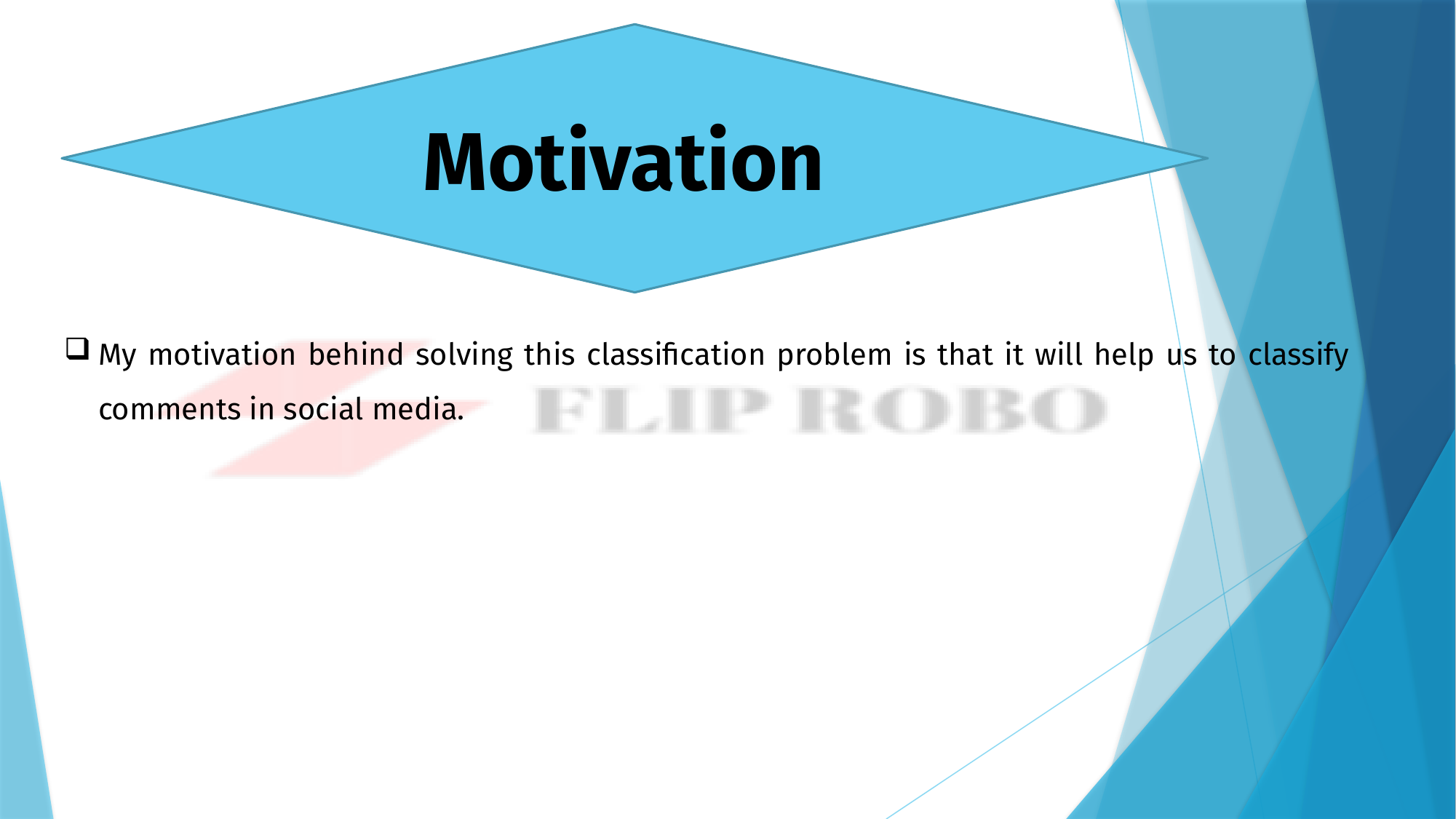

Motivation
My motivation behind solving this classification problem is that it will help us to classify comments in social media.